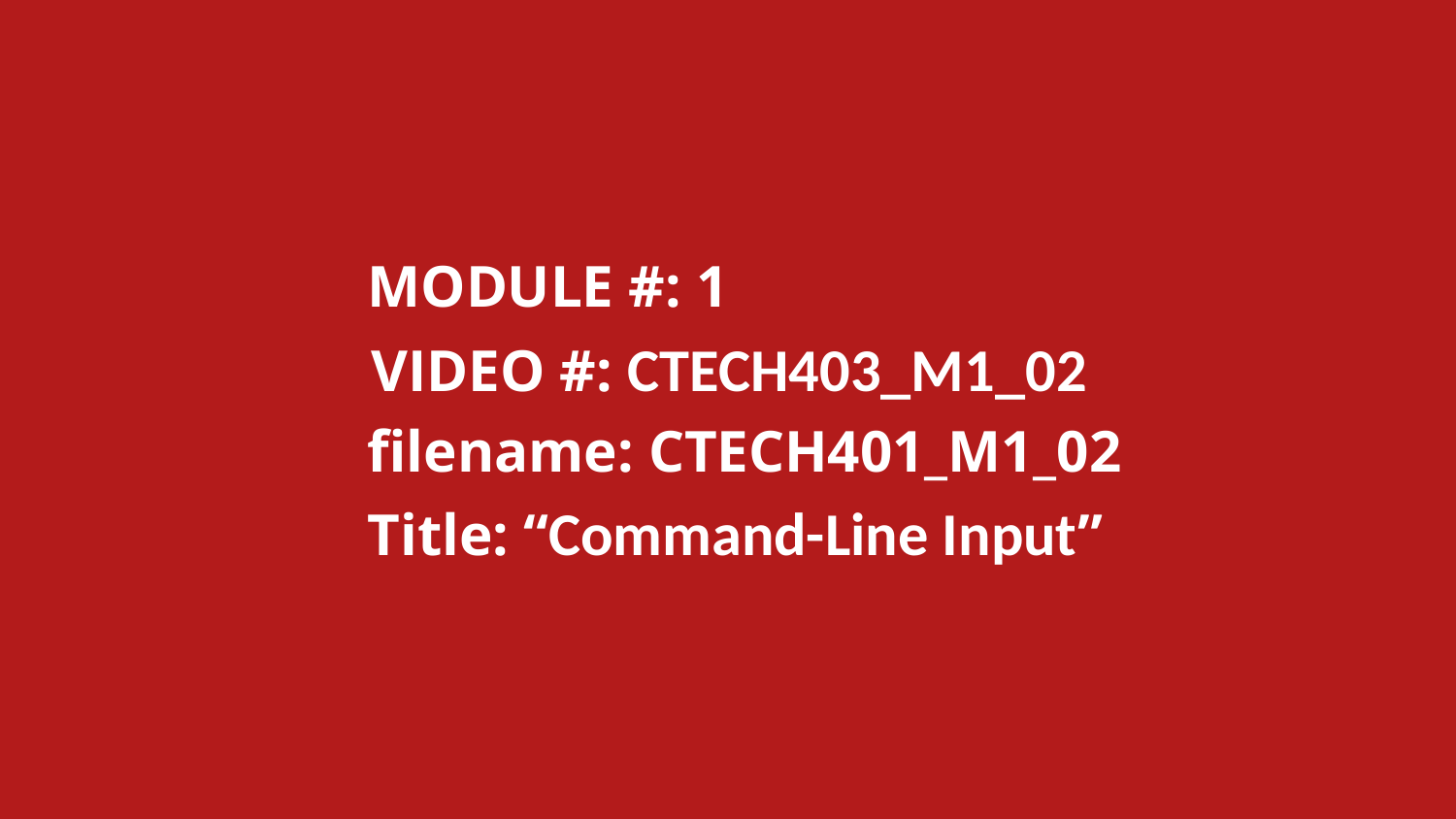

MODULE #: 1
		VIDEO #: CTECH403_M1_02
		filename: CTECH401_M1_02
		Title: “Command-Line Input”